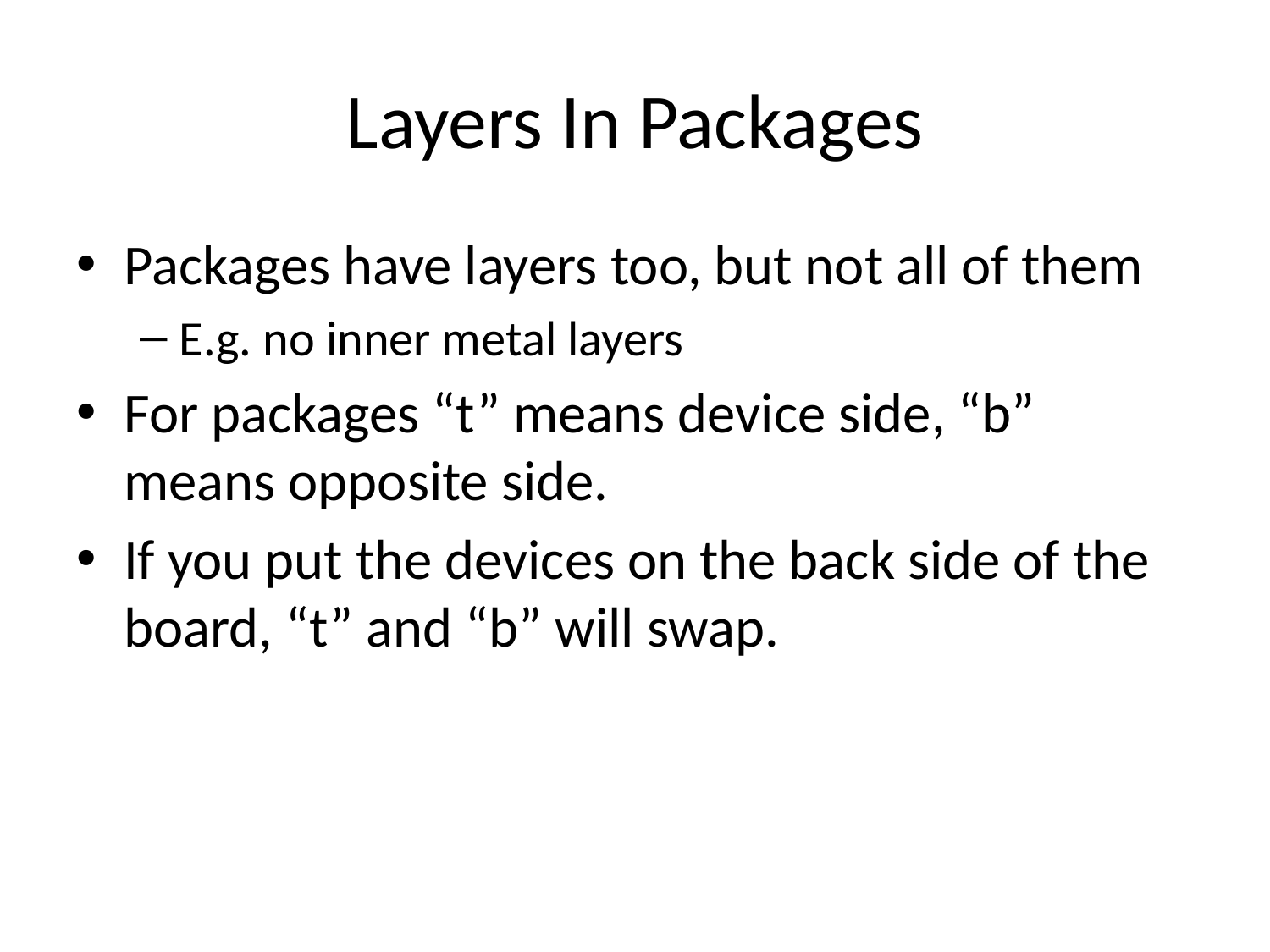

# Layers In Packages
Packages have layers too, but not all of them
E.g. no inner metal layers
For packages “t” means device side, “b” means opposite side.
If you put the devices on the back side of the board, “t” and “b” will swap.